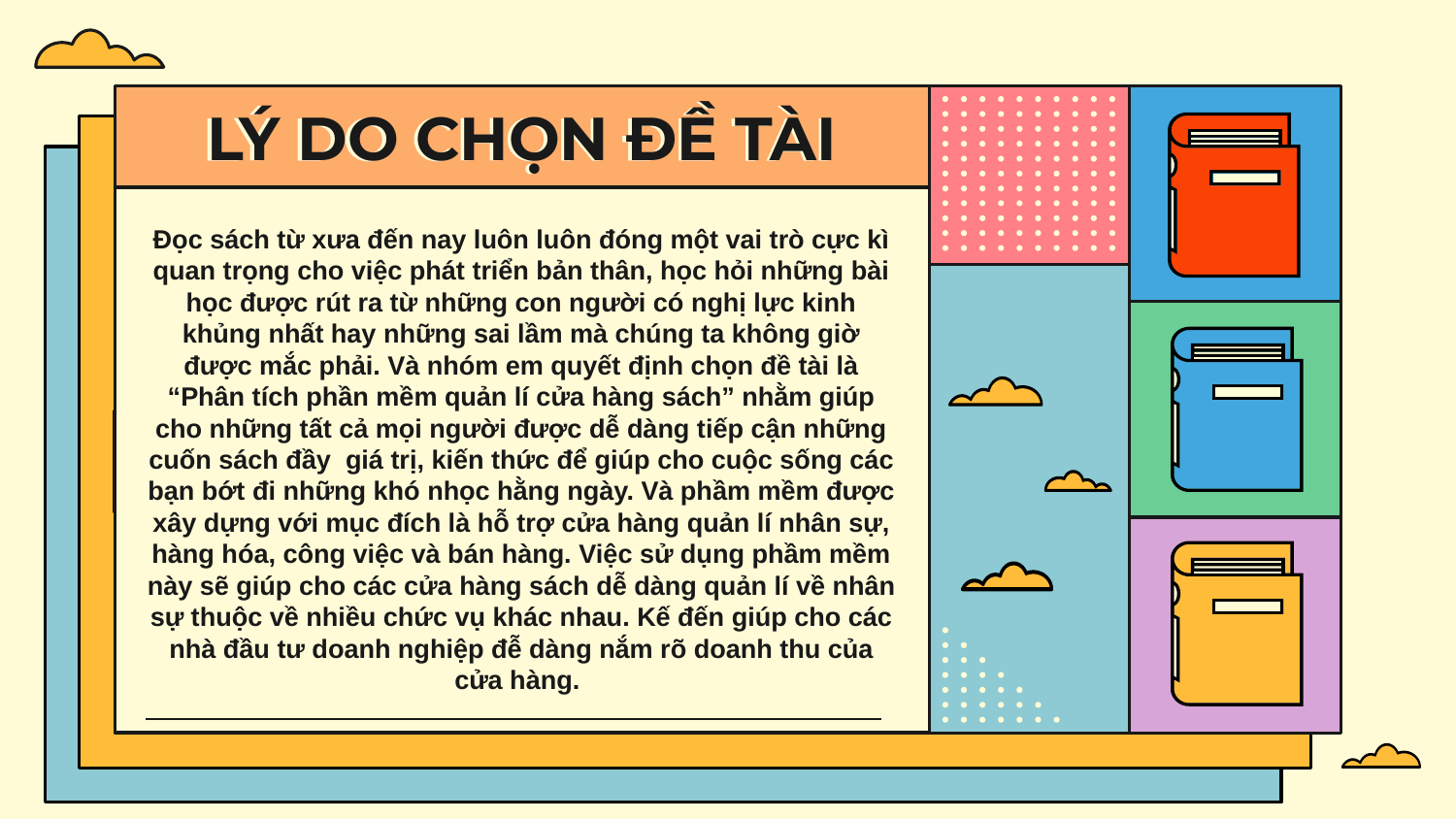

# LÝ DO CHỌN ĐỀ TÀI

Đọc sách từ xưa đến nay luôn luôn đóng một vai trò cực kì quan trọng cho việc phát triển bản thân, học hỏi những bài học được rút ra từ những con người có nghị lực kinh khủng nhất hay những sai lầm mà chúng ta không giờ được mắc phải. Và nhóm em quyết định chọn đề tài là “Phân tích phần mềm quản lí cửa hàng sách” nhằm giúp cho những tất cả mọi người được dễ dàng tiếp cận những cuốn sách đầy  giá trị, kiến thức để giúp cho cuộc sống các bạn bớt đi những khó nhọc hằng ngày. Và phầm mềm được xây dựng với mục đích là hỗ trợ cửa hàng quản lí nhân sự, hàng hóa, công việc và bán hàng. Việc sử dụng phầm mềm này sẽ giúp cho các cửa hàng sách dễ dàng quản lí về nhân sự thuộc về nhiều chức vụ khác nhau. Kế đến giúp cho các nhà đầu tư doanh nghiệp đễ dàng nắm rõ doanh thu của cửa hàng.